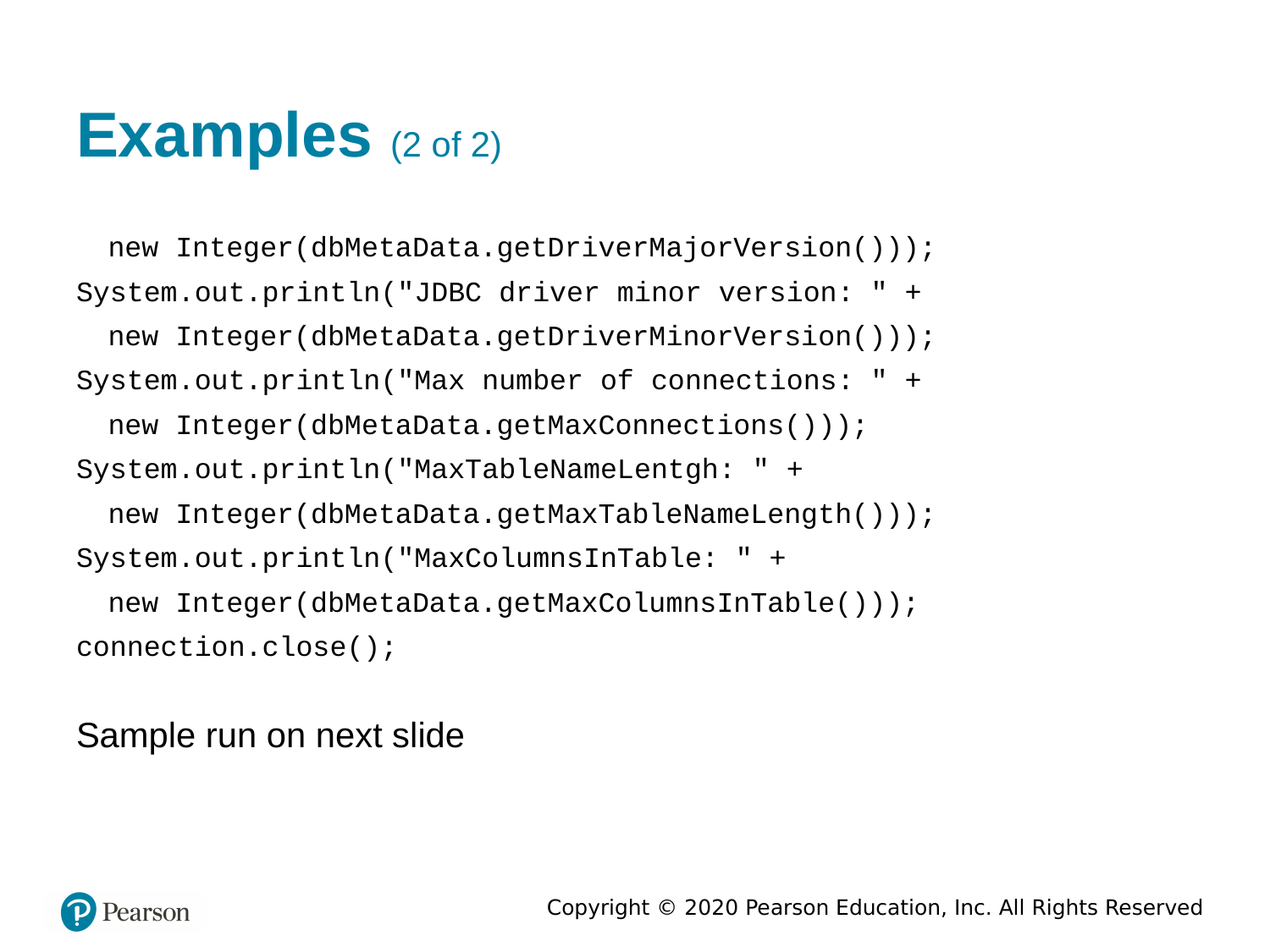

# Examples (2 of 2)
new Integer(dbMetaData.getDriverMajorVersion()));
System.out.println("JDBC driver minor version: " +
new Integer(dbMetaData.getDriverMinorVersion()));
System.out.println("Max number of connections: " +
new Integer(dbMetaData.getMaxConnections()));
System.out.println("MaxTableNameLentgh: " +
new Integer(dbMetaData.getMaxTableNameLength()));
System.out.println("MaxColumnsInTable: " +
new Integer(dbMetaData.getMaxColumnsInTable()));
connection.close();
Sample run on next slide